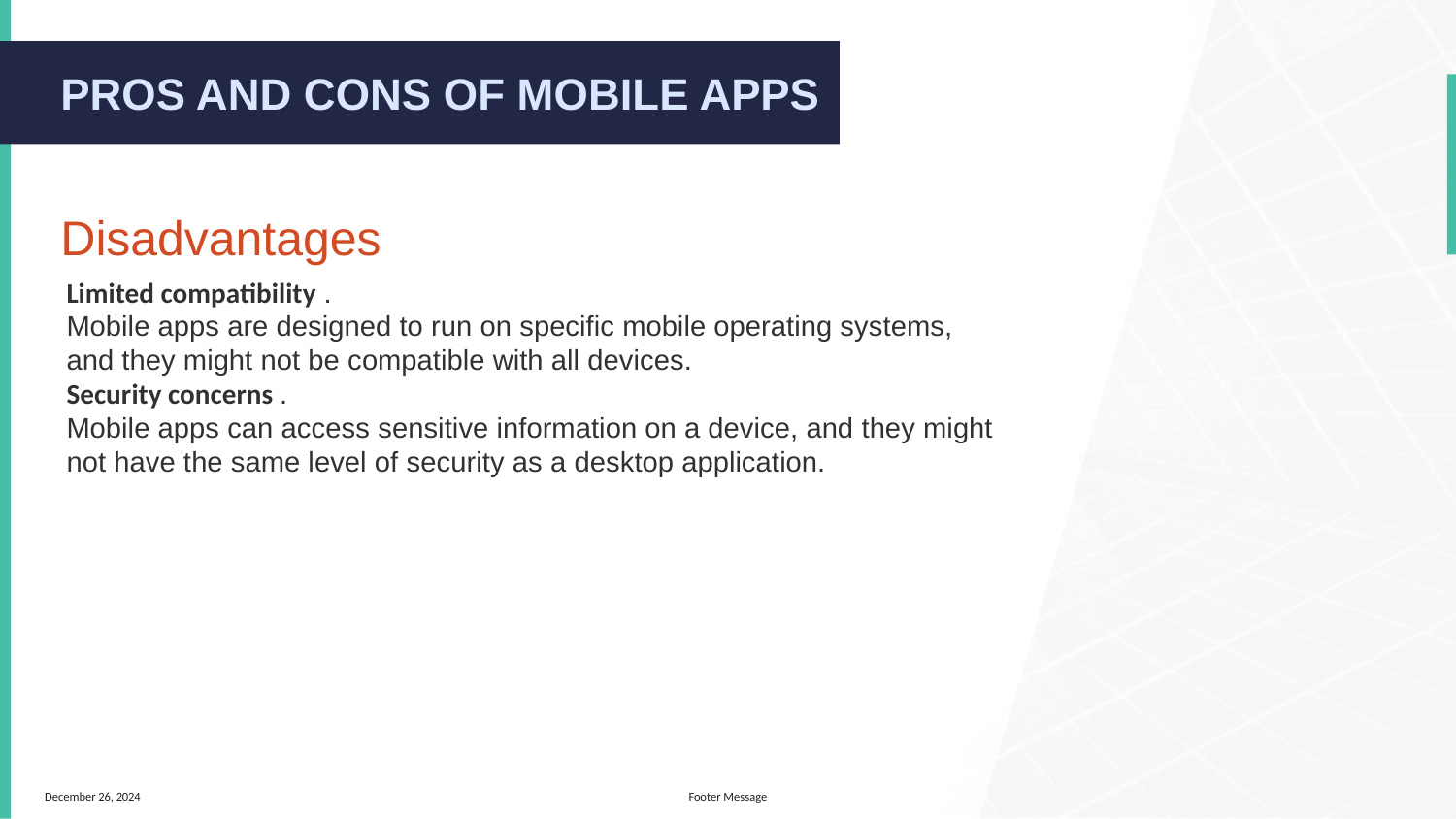

pros and cons of Mobile Apps
6
Disadvantages
Limited compatibility .
Mobile apps are designed to run on specific mobile operating systems, and they might not be compatible with all devices.
Security concerns .
Mobile apps can access sensitive information on a device, and they might not have the same level of security as a desktop application.
#

December 26, 2024
Footer Message